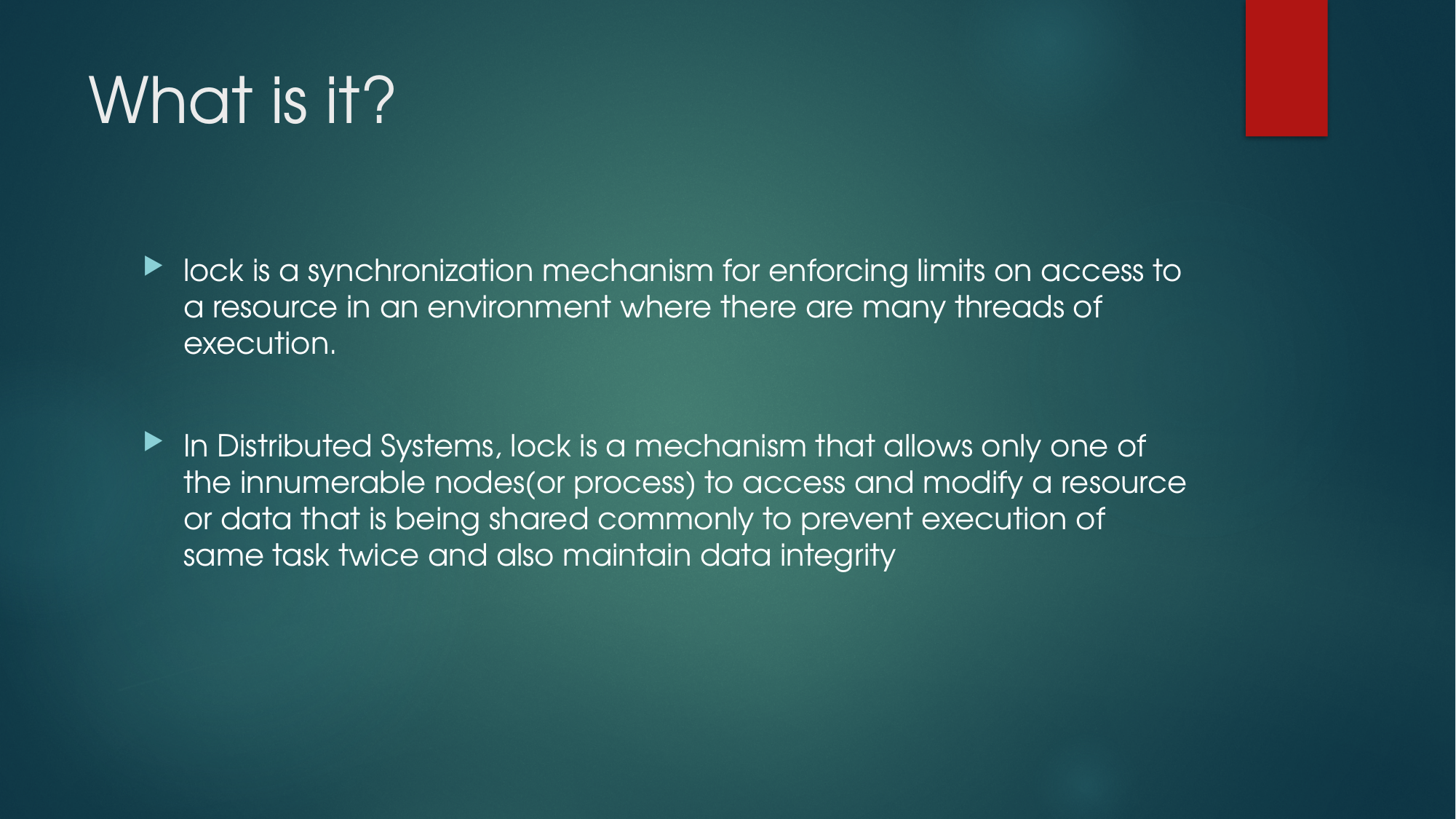

# What is it?
lock is a synchronization mechanism for enforcing limits on access to a resource in an environment where there are many threads of execution.

In Distributed Systems, lock is a mechanism that allows only one of the innumerable nodes(or process) to access and modify a resource or data that is being shared commonly to prevent execution of same task twice and also maintain data integrity